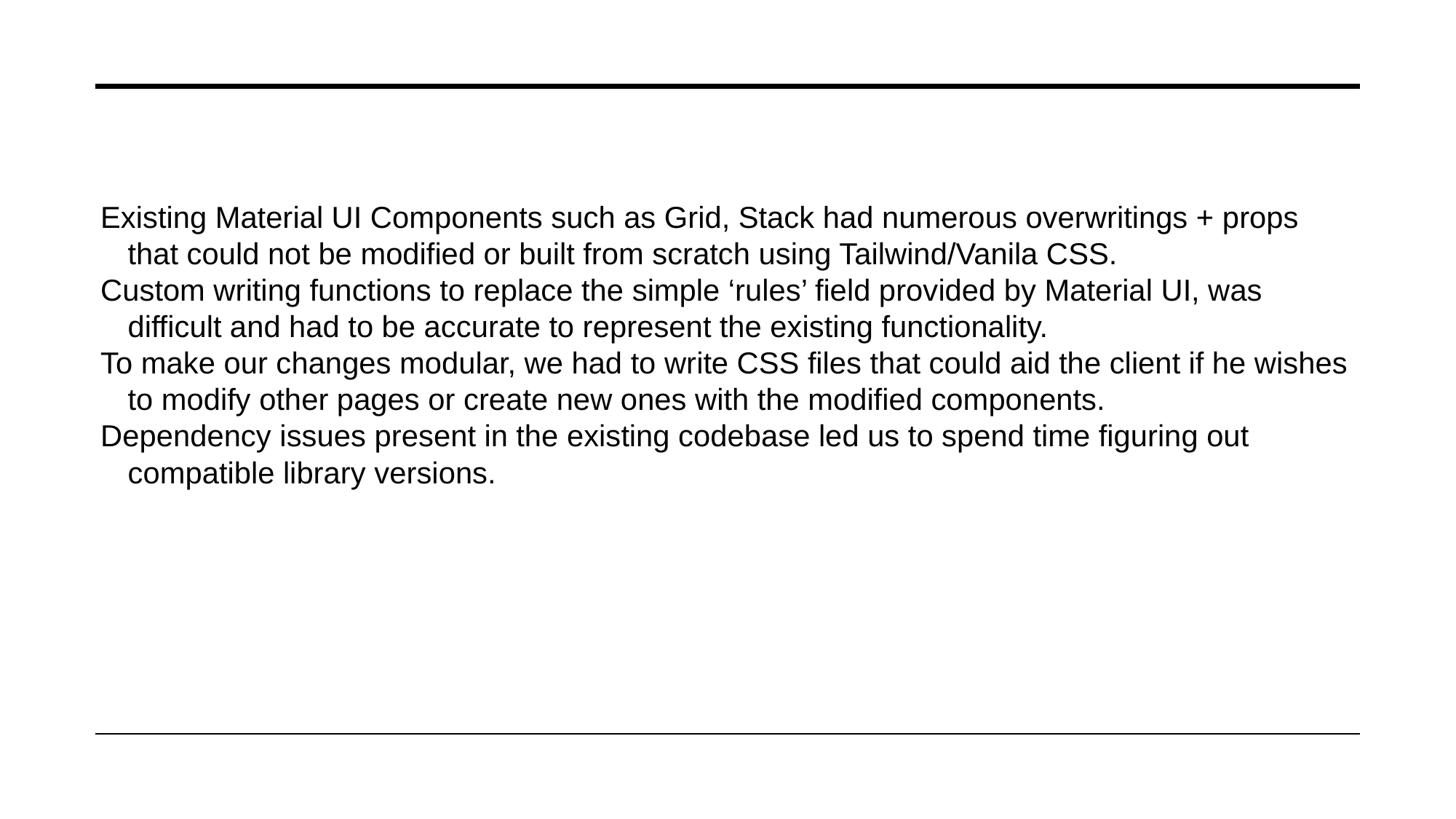

Existing Material UI Components such as Grid, Stack had numerous overwritings + props that could not be modified or built from scratch using Tailwind/Vanila CSS.
Custom writing functions to replace the simple ‘rules’ field provided by Material UI, was difficult and had to be accurate to represent the existing functionality.
To make our changes modular, we had to write CSS files that could aid the client if he wishes to modify other pages or create new ones with the modified components.
Dependency issues present in the existing codebase led us to spend time figuring out compatible library versions.